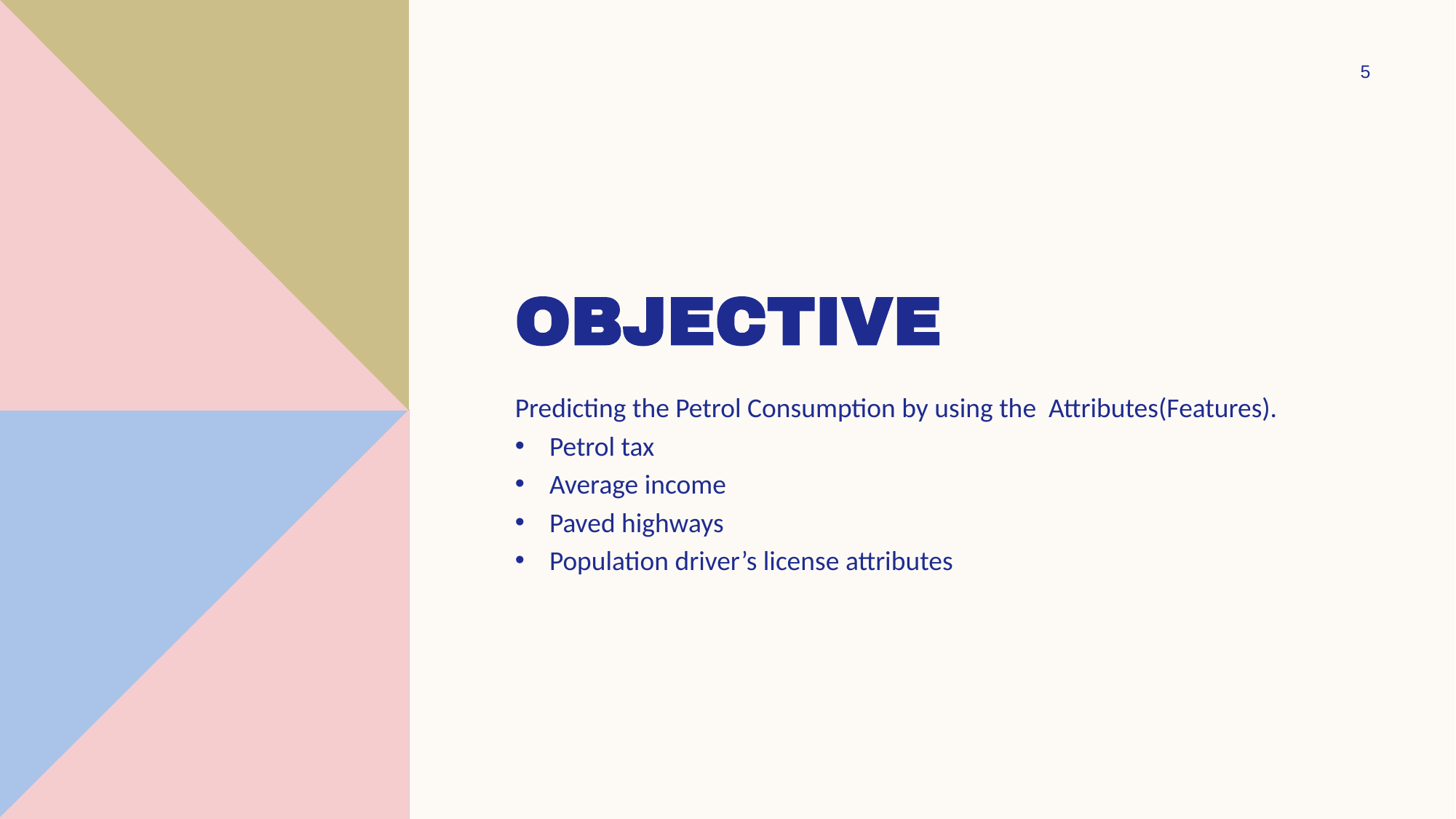

5
# Objective
Predicting the Petrol Consumption by using the  Attributes(Features).
Petrol tax
Average income
Paved highways
Population driver’s license attributes